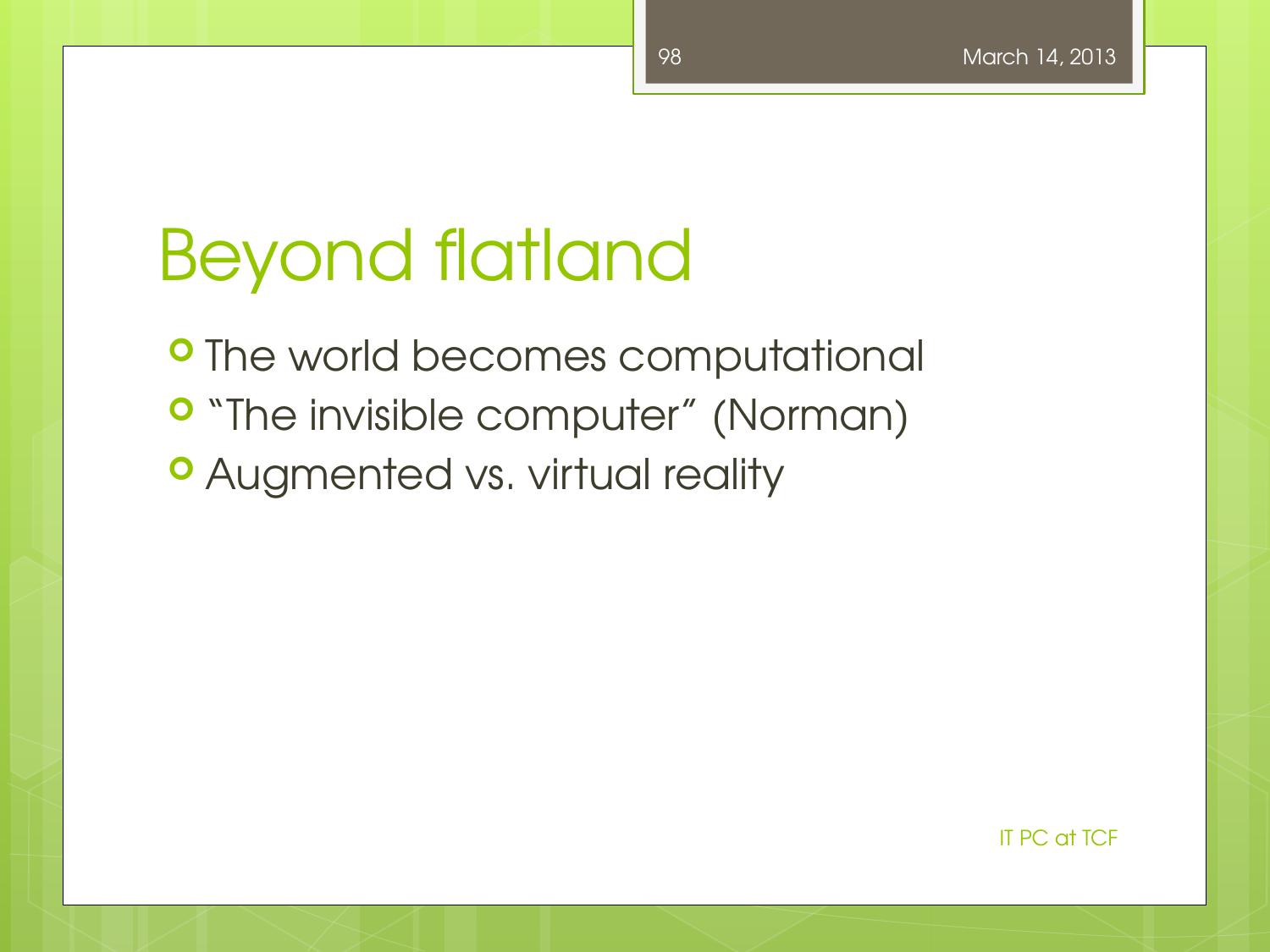

98
March 14, 2013
# Beyond flatland
The world becomes computational
“The invisible computer” (Norman)
Augmented vs. virtual reality
IT PC at TCF